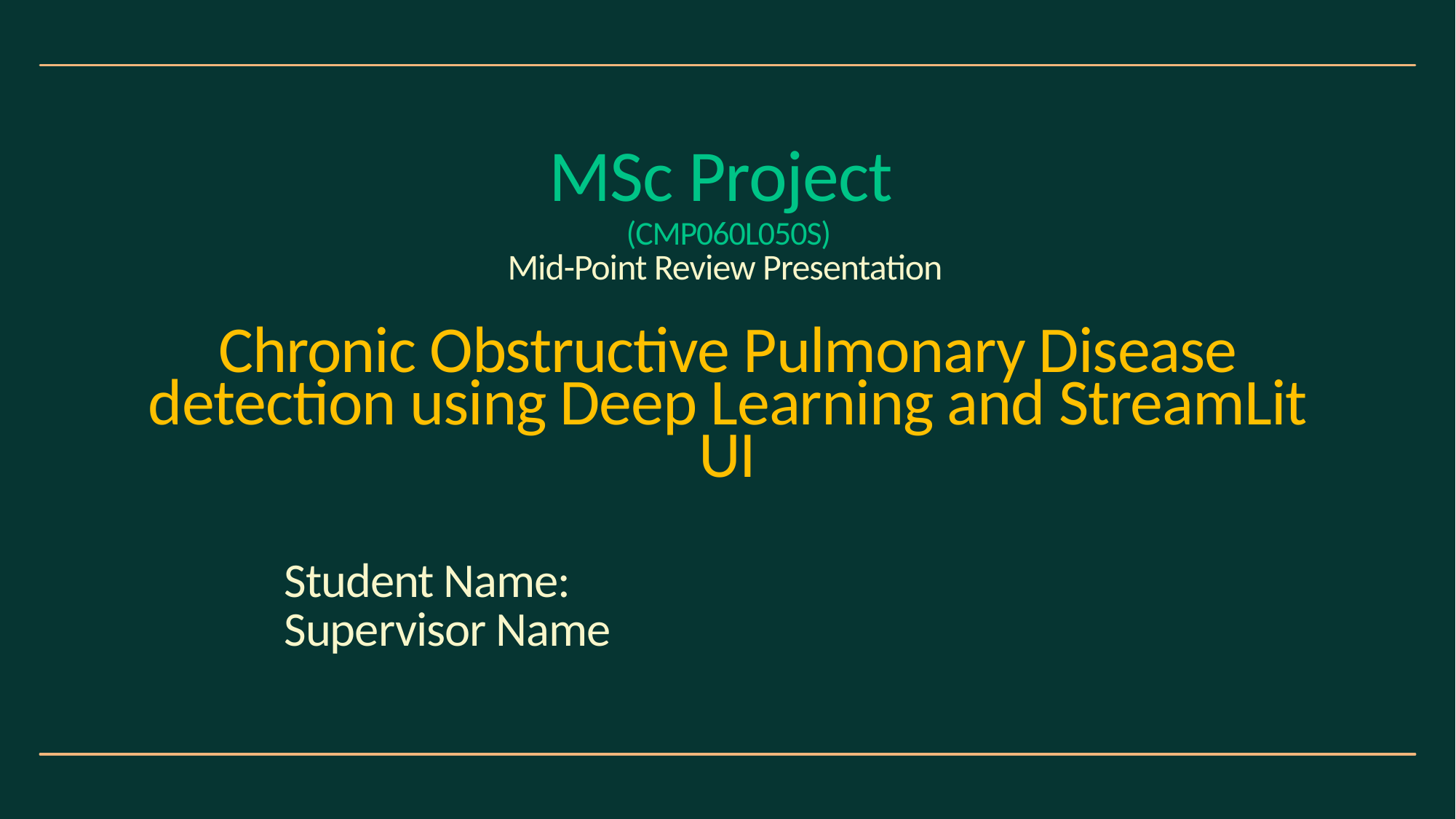

MSc Project
(CMP060L050S)
Mid-Point Review Presentation
Chronic Obstructive Pulmonary Disease detection using Deep Learning and StreamLit UI
Student Name:
Supervisor Name